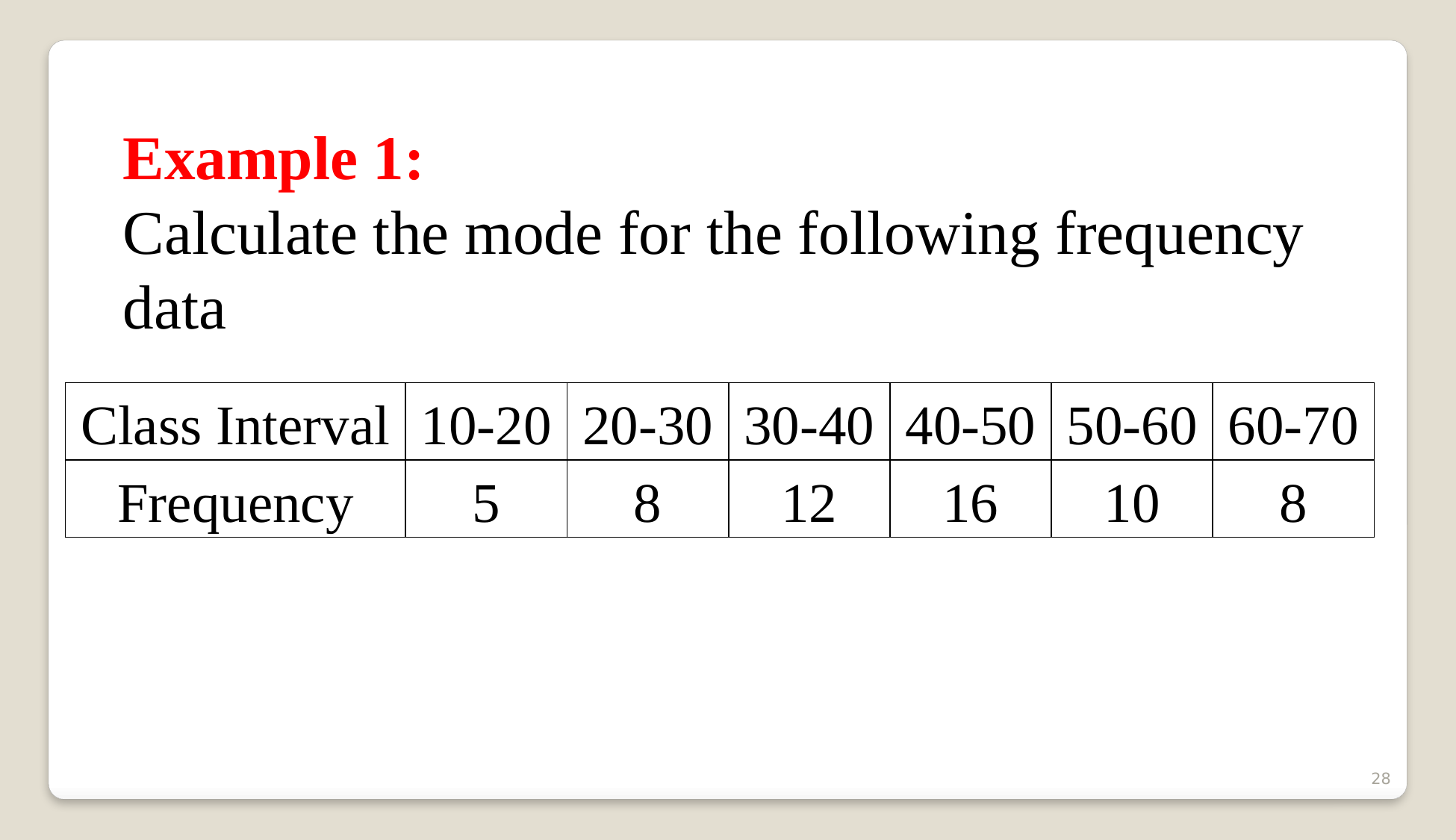

Example 1:
Calculate the mode for the following frequency data

| Class Interval | 10-20 | 20-30 | 30-40 | 40-50 | 50-60 | 60-70 |
| --- | --- | --- | --- | --- | --- | --- |
| Frequency | 5 | 8 | 12 | 16 | 10 | 8 |
28